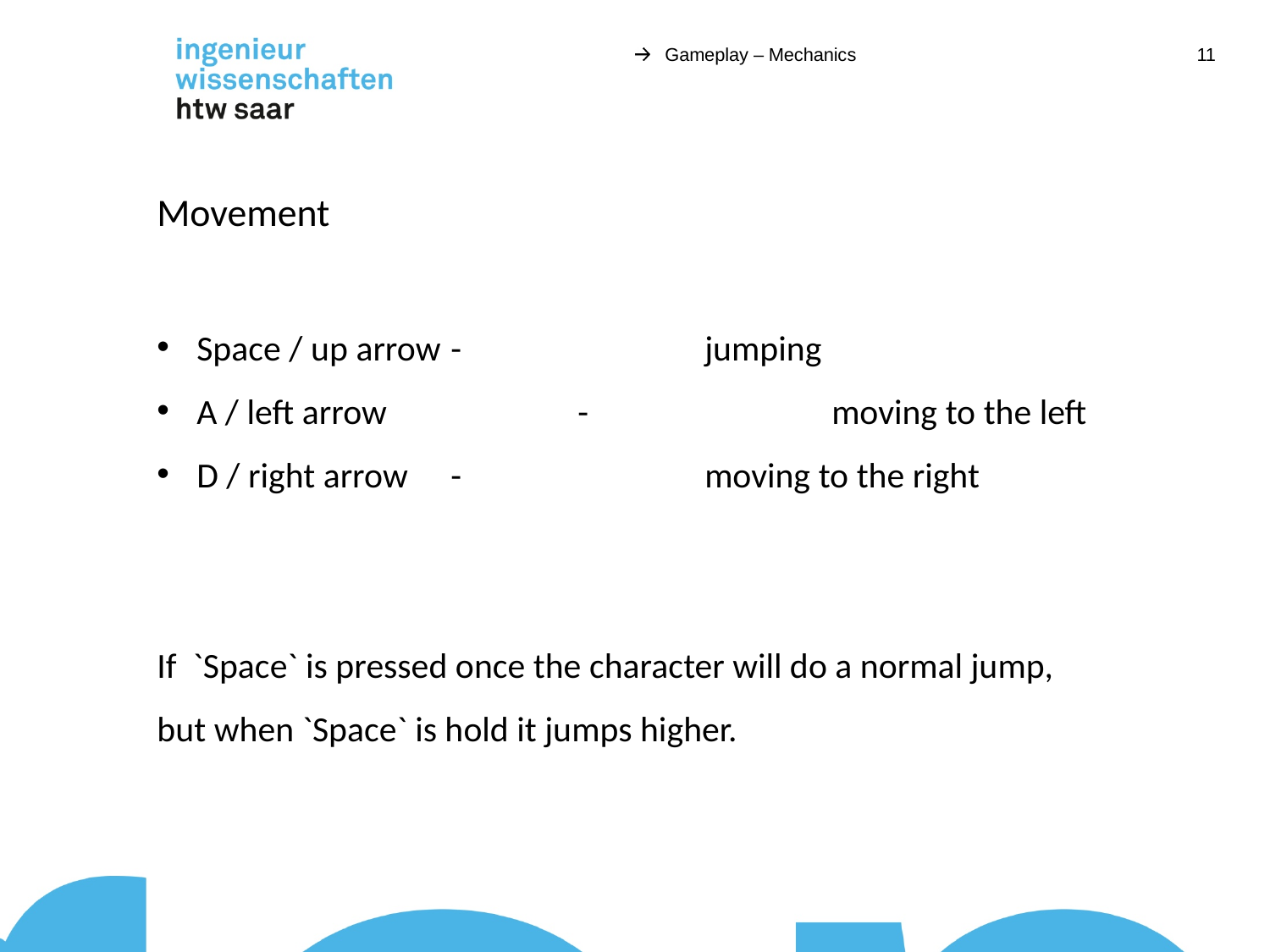

Gameplay – Mechanics
11
Movement

Space / up arrow 	- 		jumping
A / left arrow 		-		moving to the left
D / right arrow 	- 		moving to the right

If  `Space` is pressed once the character will do a normal jump, but when `Space` is hold it jumps higher.